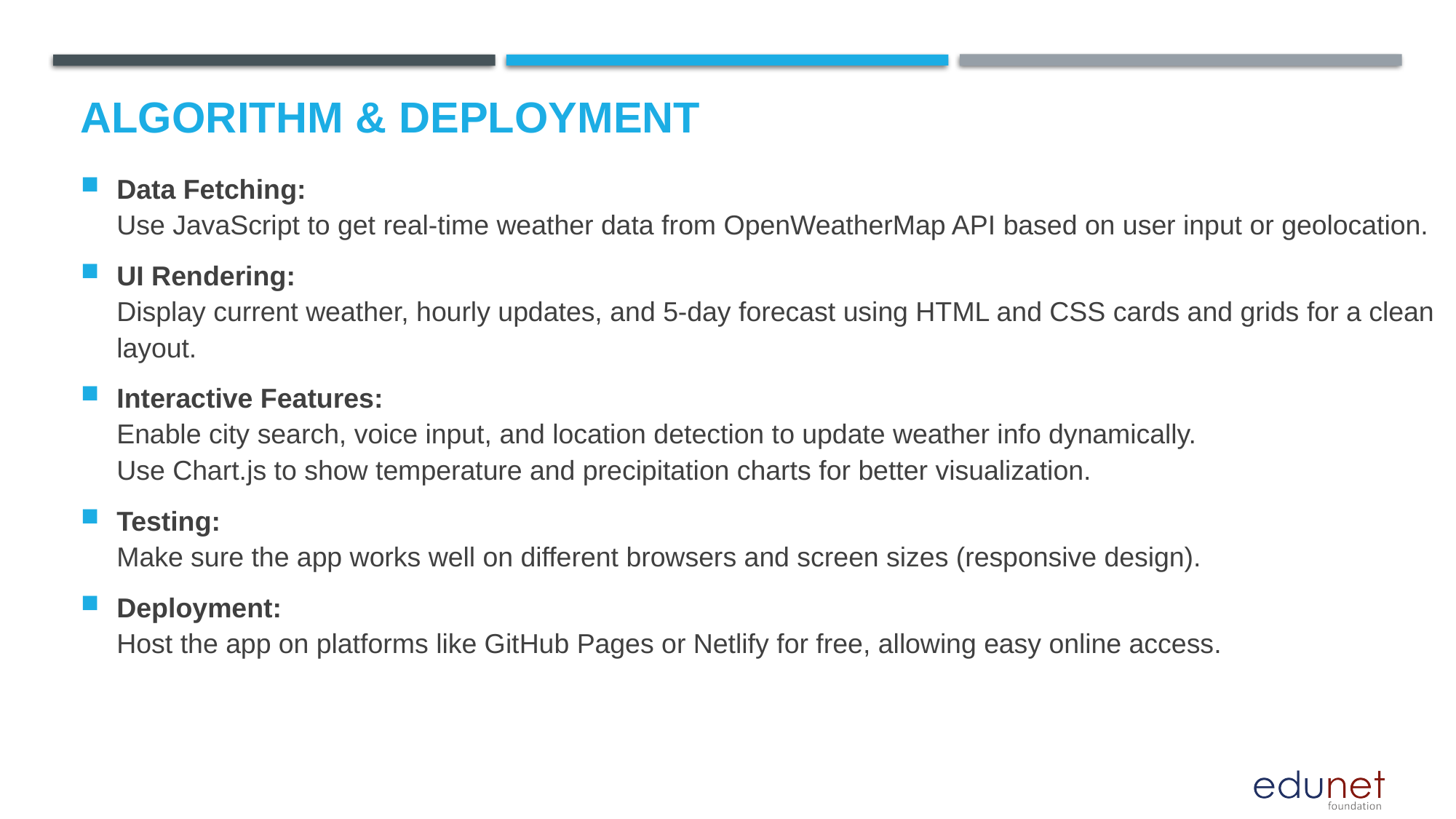

# Algorithm & Deployment
Data Fetching:
Use JavaScript to get real-time weather data from OpenWeatherMap API based on user input or geolocation.
UI Rendering:
Display current weather, hourly updates, and 5-day forecast using HTML and CSS cards and grids for a clean layout.
Interactive Features:
Enable city search, voice input, and location detection to update weather info dynamically.
Use Chart.js to show temperature and precipitation charts for better visualization.
Testing:
Make sure the app works well on different browsers and screen sizes (responsive design).
Deployment:
Host the app on platforms like GitHub Pages or Netlify for free, allowing easy online access.